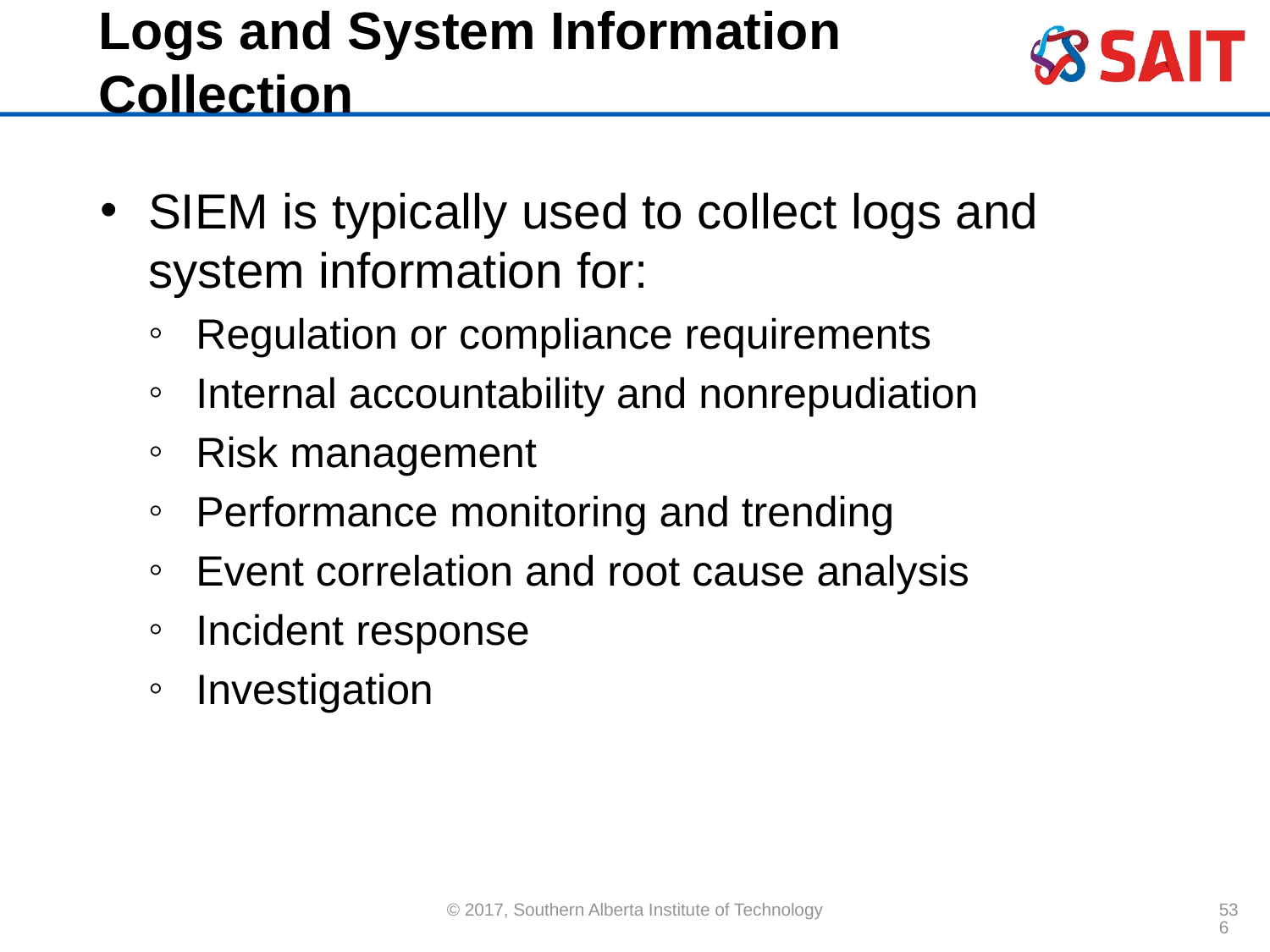

# Logs and System Information Collection
SIEM is typically used to collect logs and system information for:
Regulation or compliance requirements
Internal accountability and nonrepudiation
Risk management
Performance monitoring and trending
Event correlation and root cause analysis
Incident response
Investigation